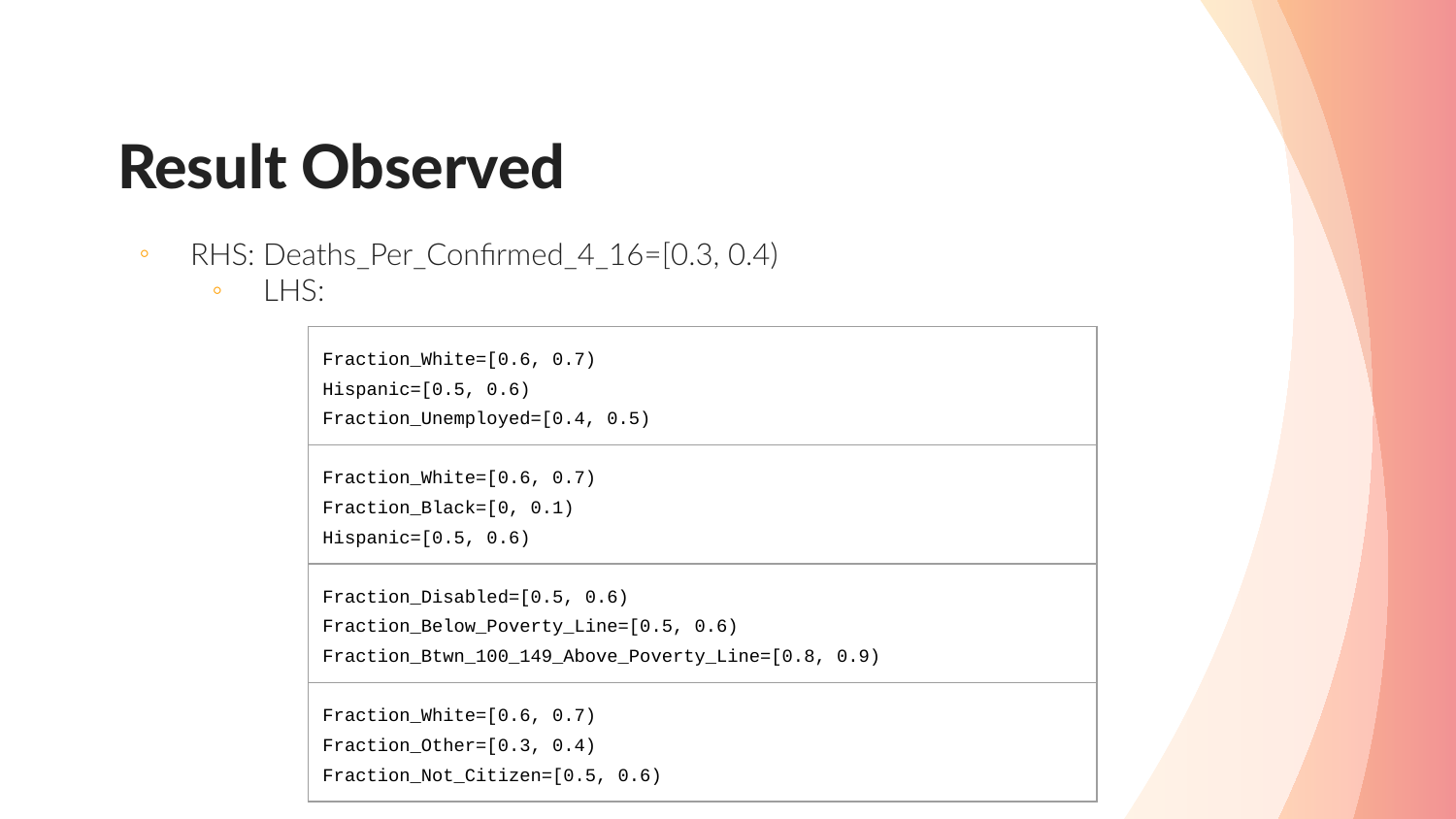

# Result Observed
RHS: Deaths_Per_Confirmed_4_16=[0.3, 0.4)
LHS:

| Fraction\_White=[0.6, 0.7) Hispanic=[0.5, 0.6) Fraction\_Unemployed=[0.4, 0.5) |
| --- |
| Fraction\_White=[0.6, 0.7) Fraction\_Black=[0, 0.1) Hispanic=[0.5, 0.6) |
| Fraction\_Disabled=[0.5, 0.6) Fraction\_Below\_Poverty\_Line=[0.5, 0.6) Fraction\_Btwn\_100\_149\_Above\_Poverty\_Line=[0.8, 0.9) |
| Fraction\_White=[0.6, 0.7) Fraction\_Other=[0.3, 0.4) Fraction\_Not\_Citizen=[0.5, 0.6) |